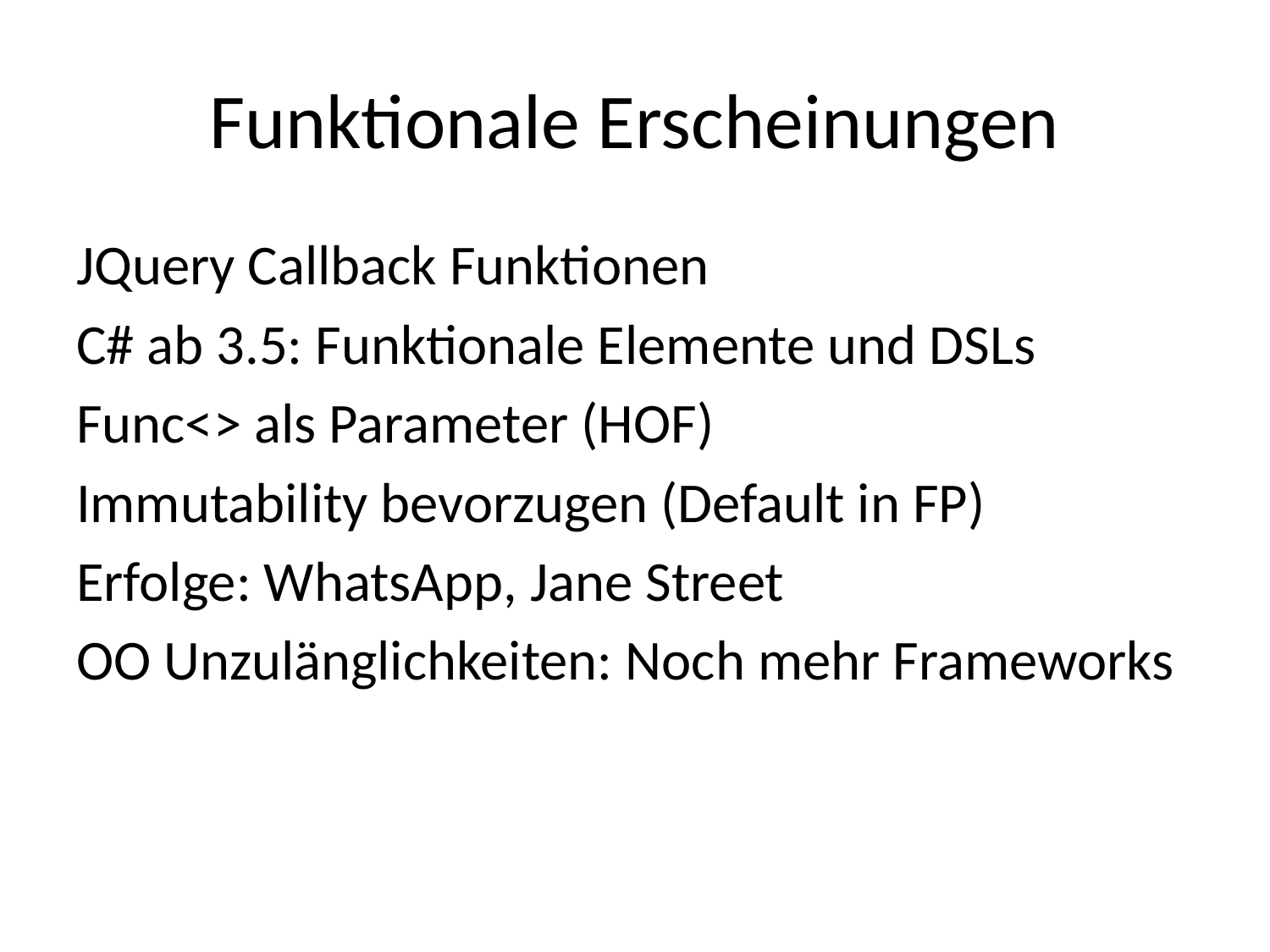

# Funktionale Erscheinungen
JQuery Callback Funktionen
C# ab 3.5: Funktionale Elemente und DSLs
Func<> als Parameter (HOF)
Immutability bevorzugen (Default in FP)
Erfolge: WhatsApp, Jane Street
OO Unzulänglichkeiten: Noch mehr Frameworks